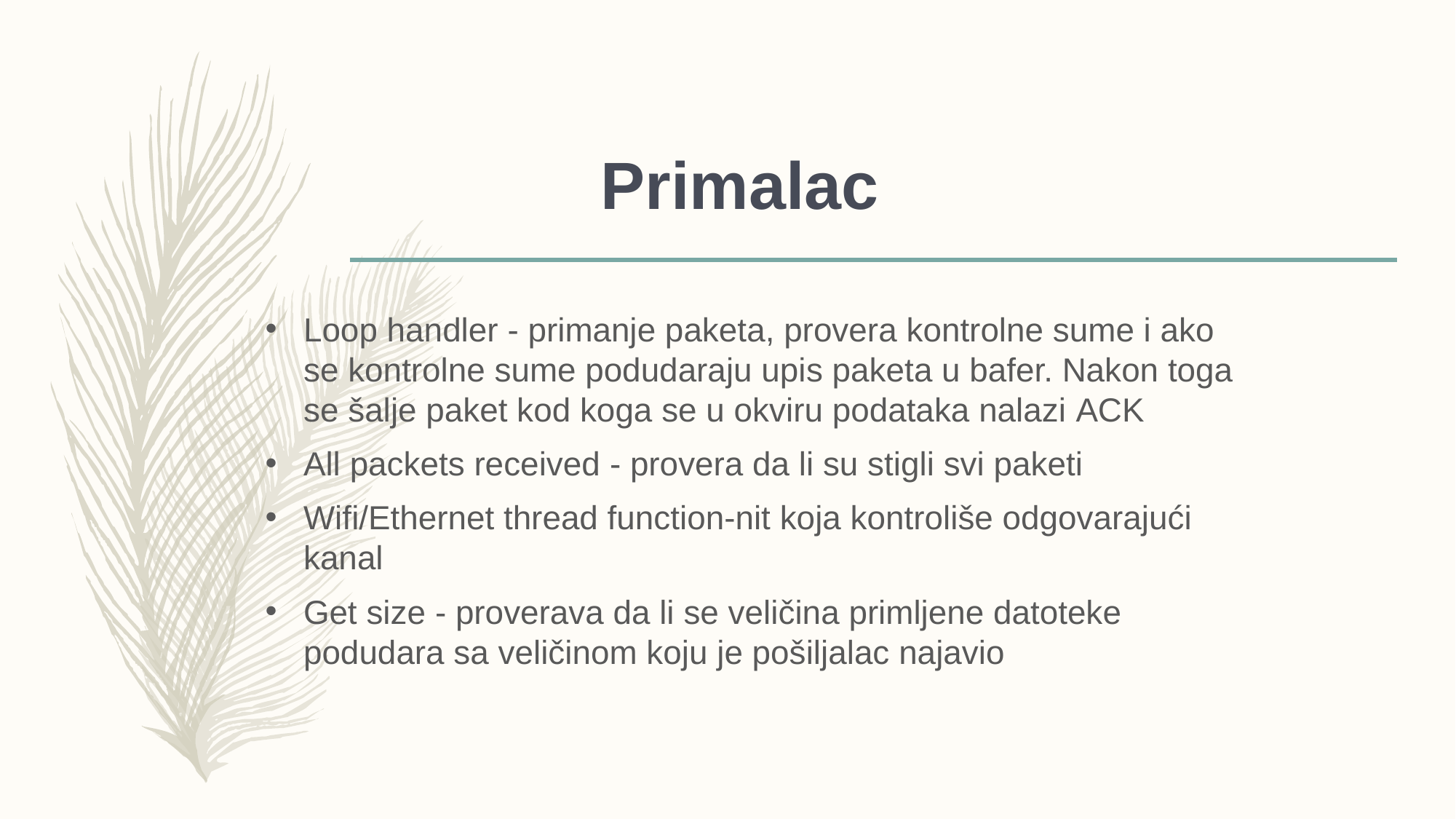

# Primalac
Loop handler - primanje paketa, provera kontrolne sume i ako se kontrolne sume podudaraju upis paketa u bafer. Nakon toga se šalje paket kod koga se u okviru podataka nalazi ACK
All packets received - provera da li su stigli svi paketi
Wifi/Ethernet thread function-nit koja kontroliše odgovarajući kanal
Get size - proverava da li se veličina primljene datoteke podudara sa veličinom koju je pošiljalac najavio